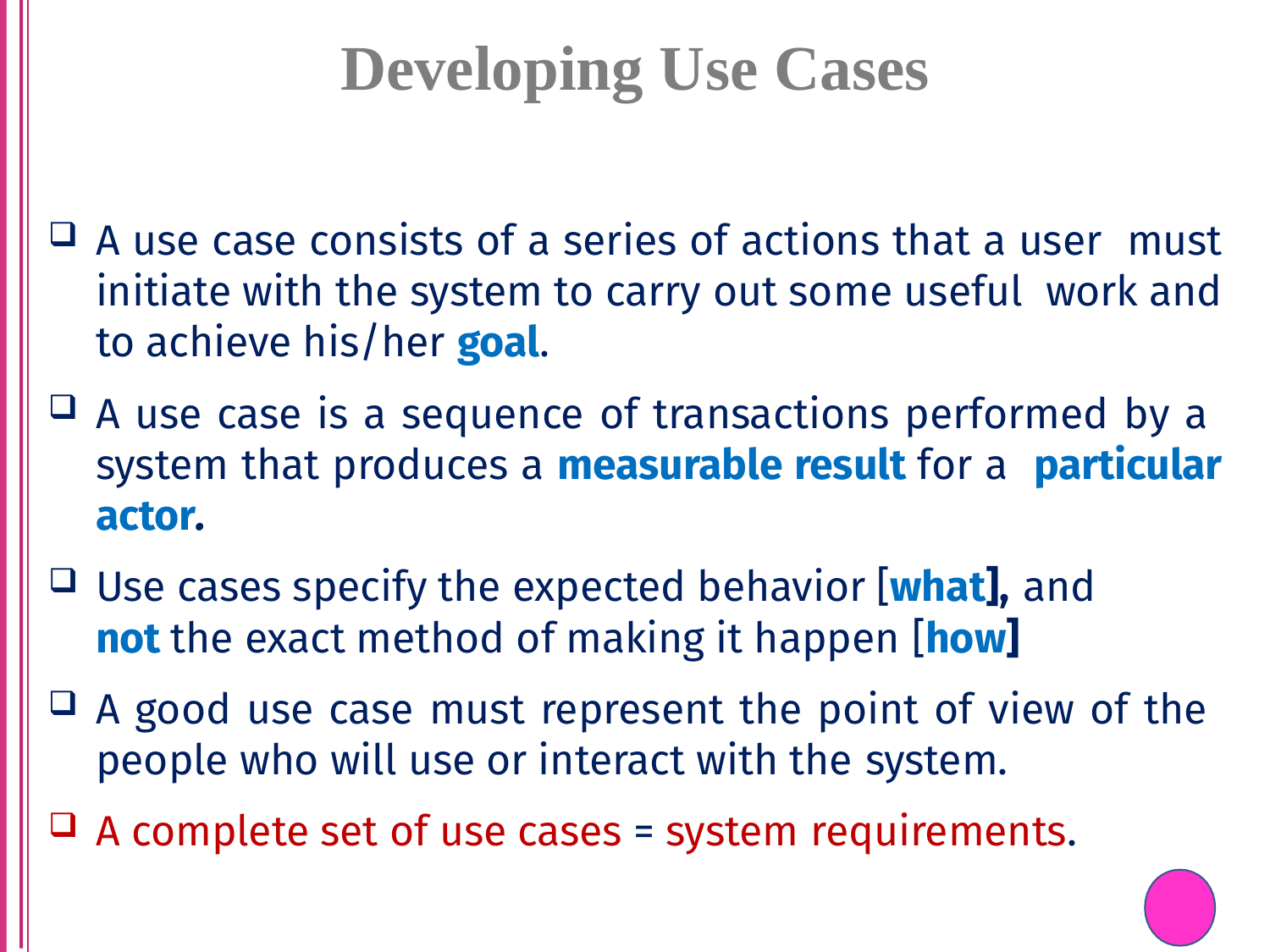

# Developing Use Cases
A use case consists of a series of actions that a user  must initiate with the system to carry out some useful  work and to achieve his/her goal.
A use case is a sequence of transactions performed by a  system that produces a measurable result for a  particular actor.
Use cases specify the expected behavior [what], and
not the exact method of making it happen [how]
A good use case must represent the point of view of the  people who will use or interact with the system.
A complete set of use cases = system requirements.